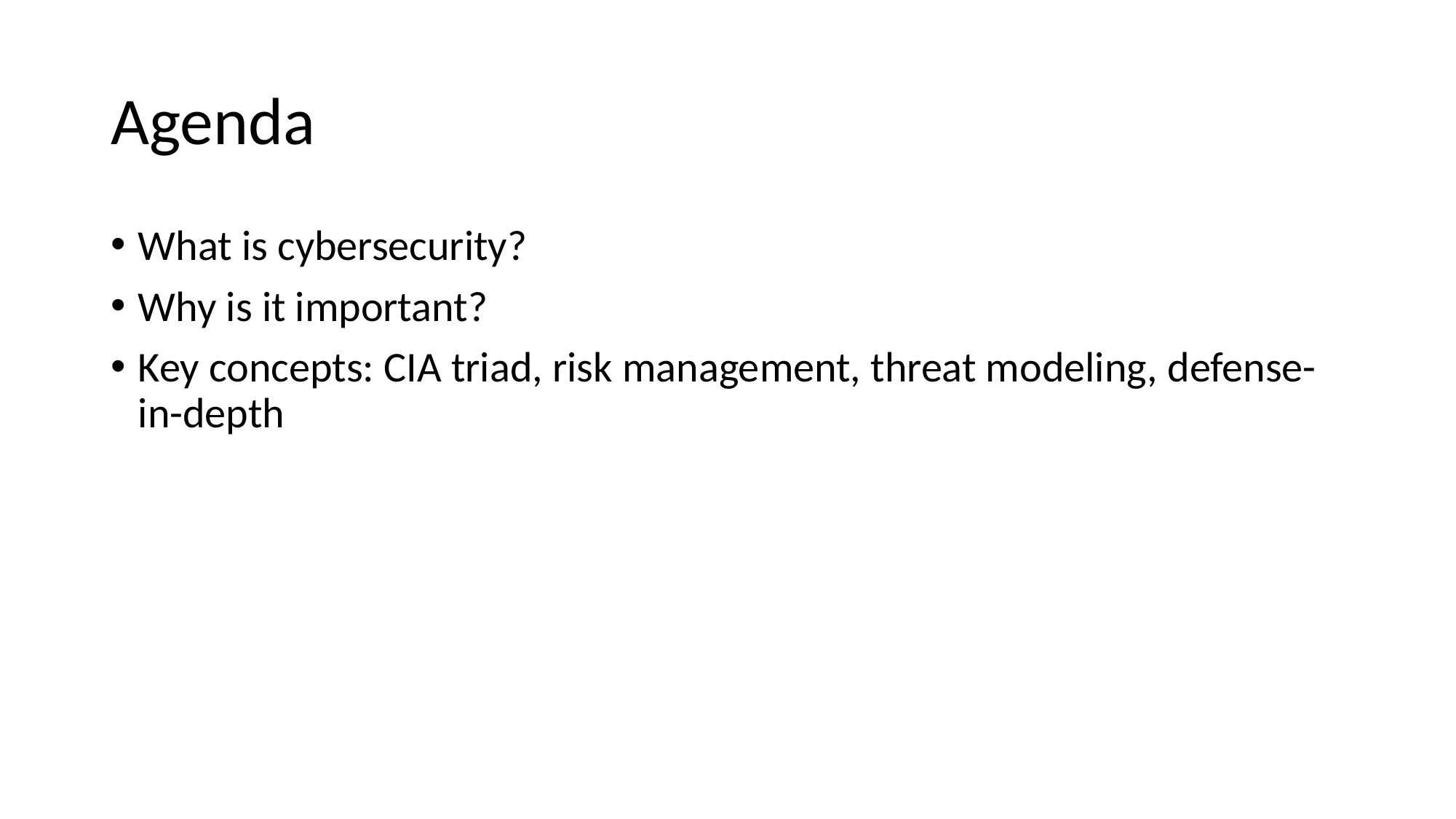

# Agenda
What is cybersecurity?
Why is it important?
Key concepts: CIA triad, risk management, threat modeling, defense-in-depth